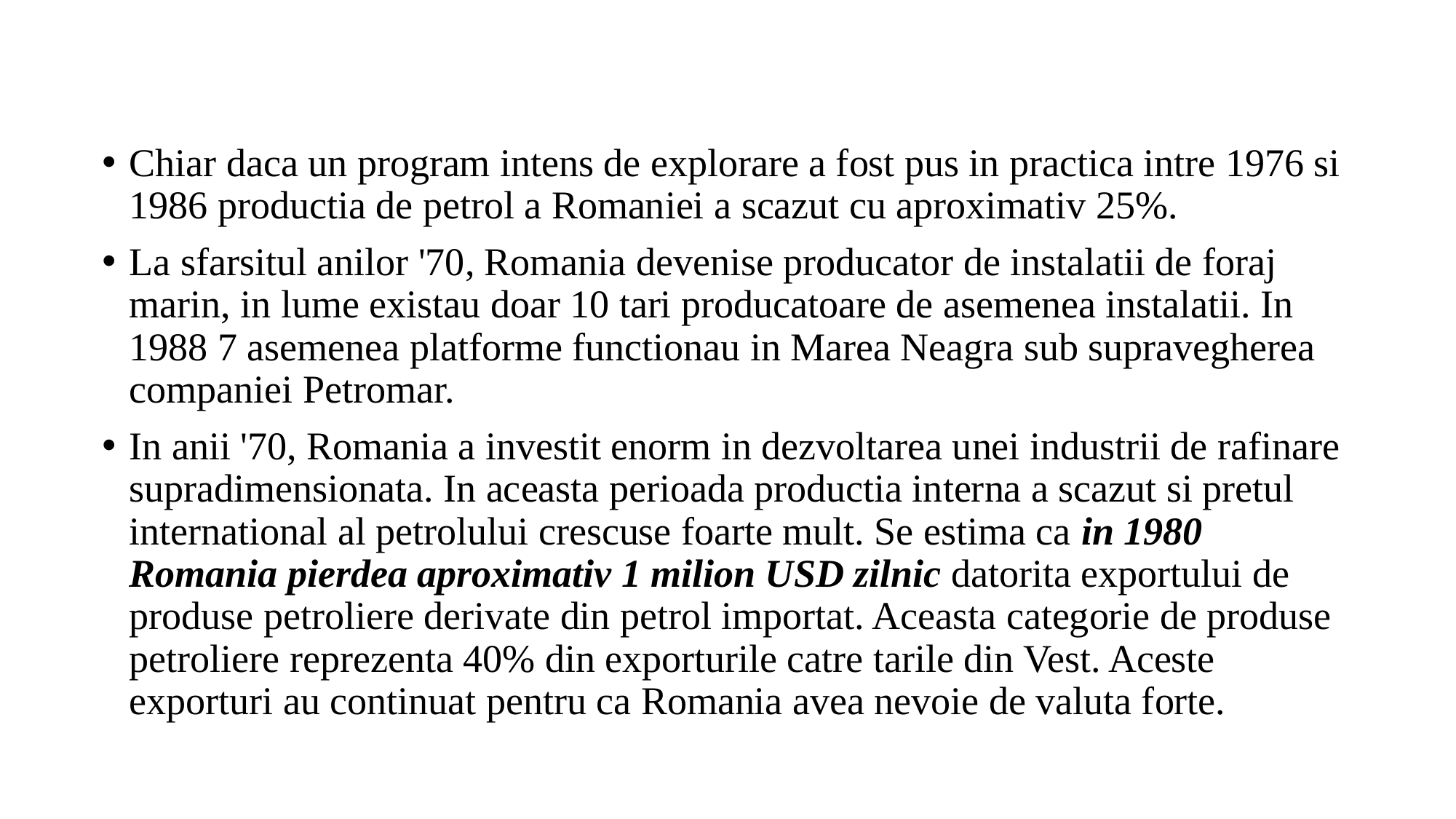

Chiar daca un program intens de explorare a fost pus in practica intre 1976 si 1986 productia de petrol a Romaniei a scazut cu aproximativ 25%.
La sfarsitul anilor '70, Romania devenise producator de instalatii de foraj marin, in lume existau doar 10 tari producatoare de asemenea instalatii. In 1988 7 asemenea platforme functionau in Marea Neagra sub supravegherea companiei Petromar.
In anii '70, Romania a investit enorm in dezvoltarea unei industrii de rafinare supradimensionata. In aceasta perioada productia interna a scazut si pretul international al petrolului crescuse foarte mult. Se estima ca in 1980 Romania pierdea aproximativ 1 milion USD zilnic datorita exportului de produse petroliere derivate din petrol importat. Aceasta categorie de produse petroliere reprezenta 40% din exporturile catre tarile din Vest. Aceste exporturi au continuat pentru ca Romania avea nevoie de valuta forte.